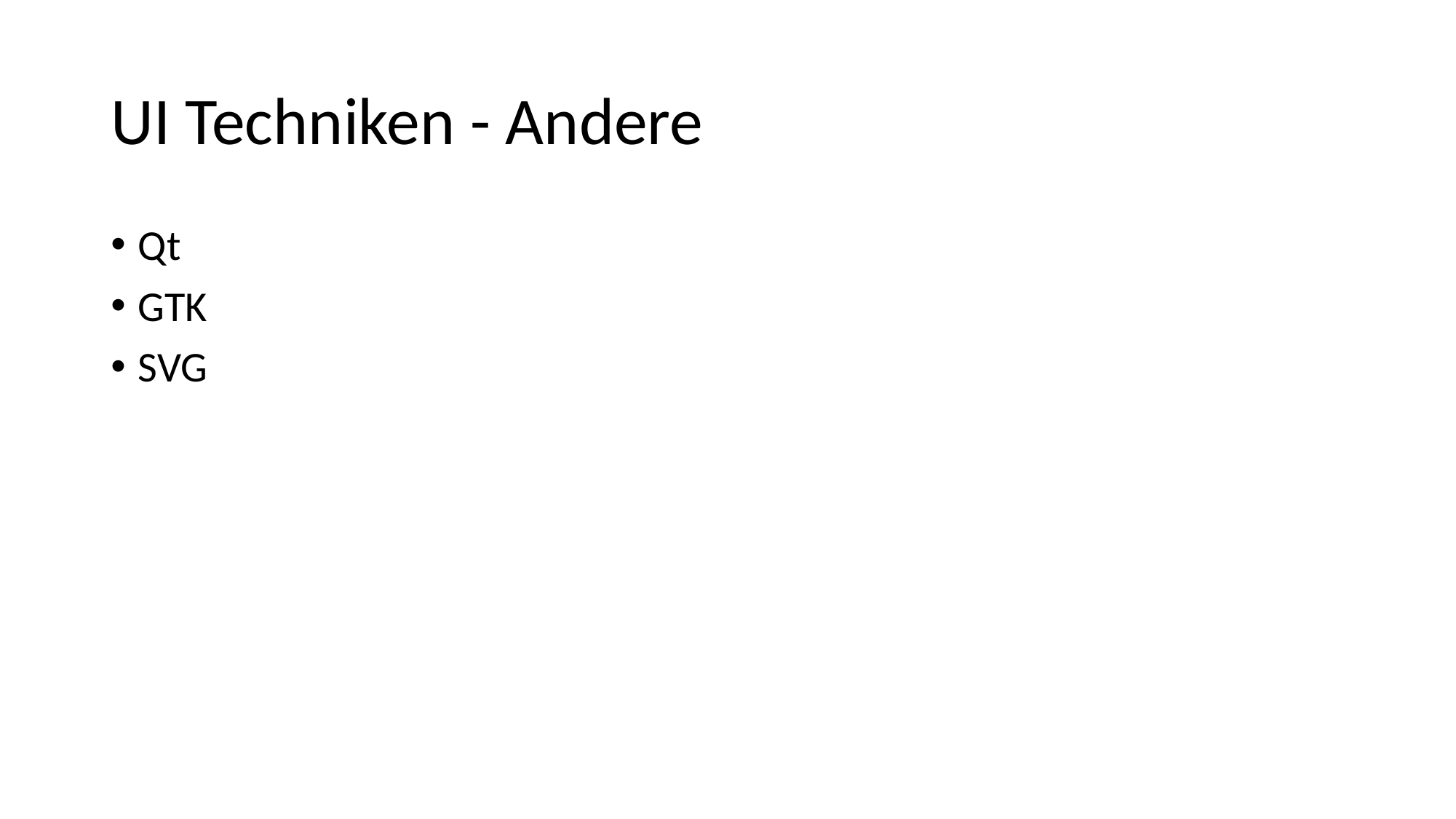

# UI Techniken - Andere
Qt
GTK
SVG